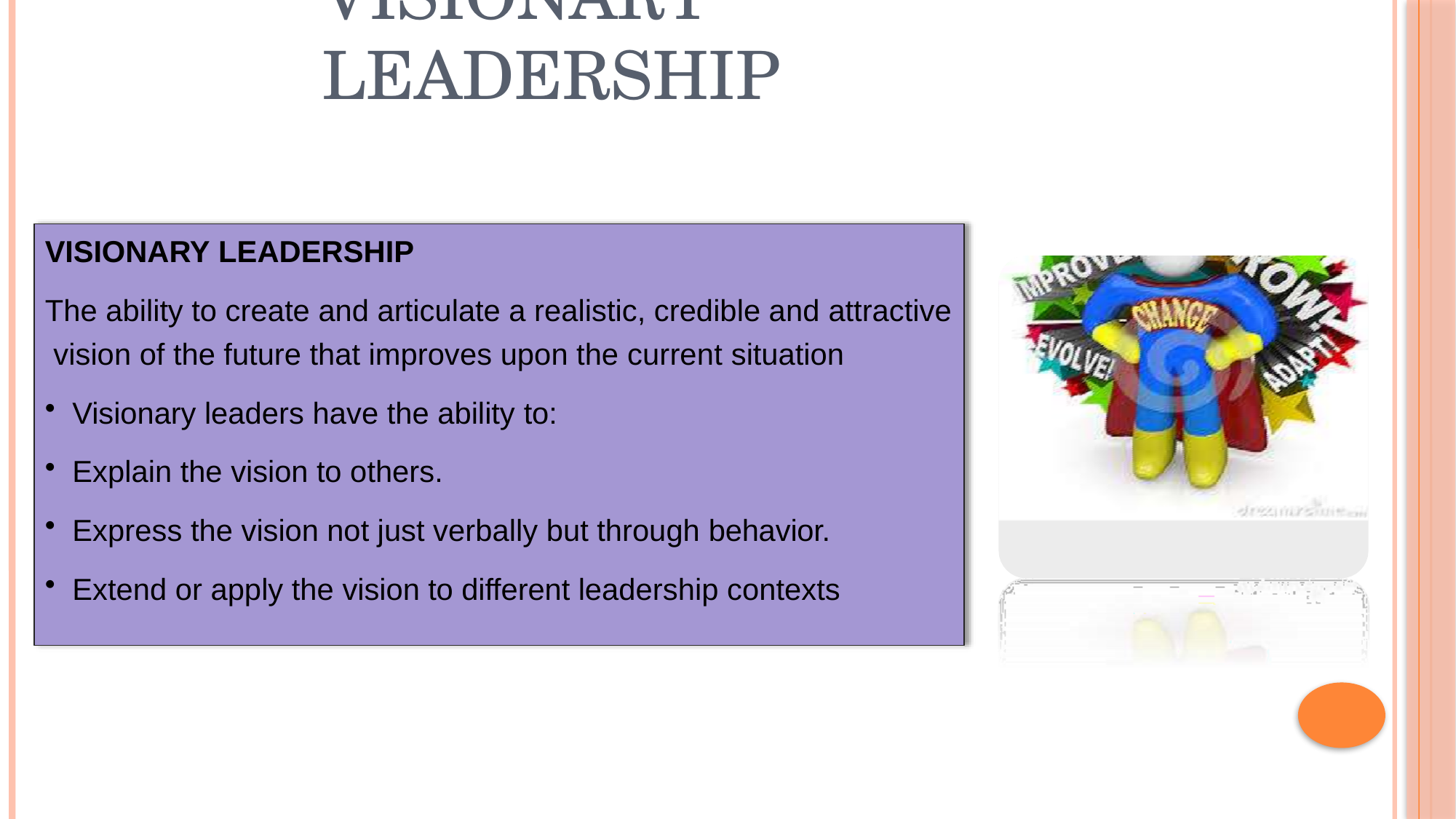

# VISIONARY LEADERSHIP

VISIONARY LEADERSHIP
The ability to create and articulate a realistic, credible and attractive  vision of the future that improves upon the current situation
Visionary leaders have the ability to:
Explain the vision to others.
Express the vision not just verbally but through behavior.
Extend or apply the vision to different leadership contexts